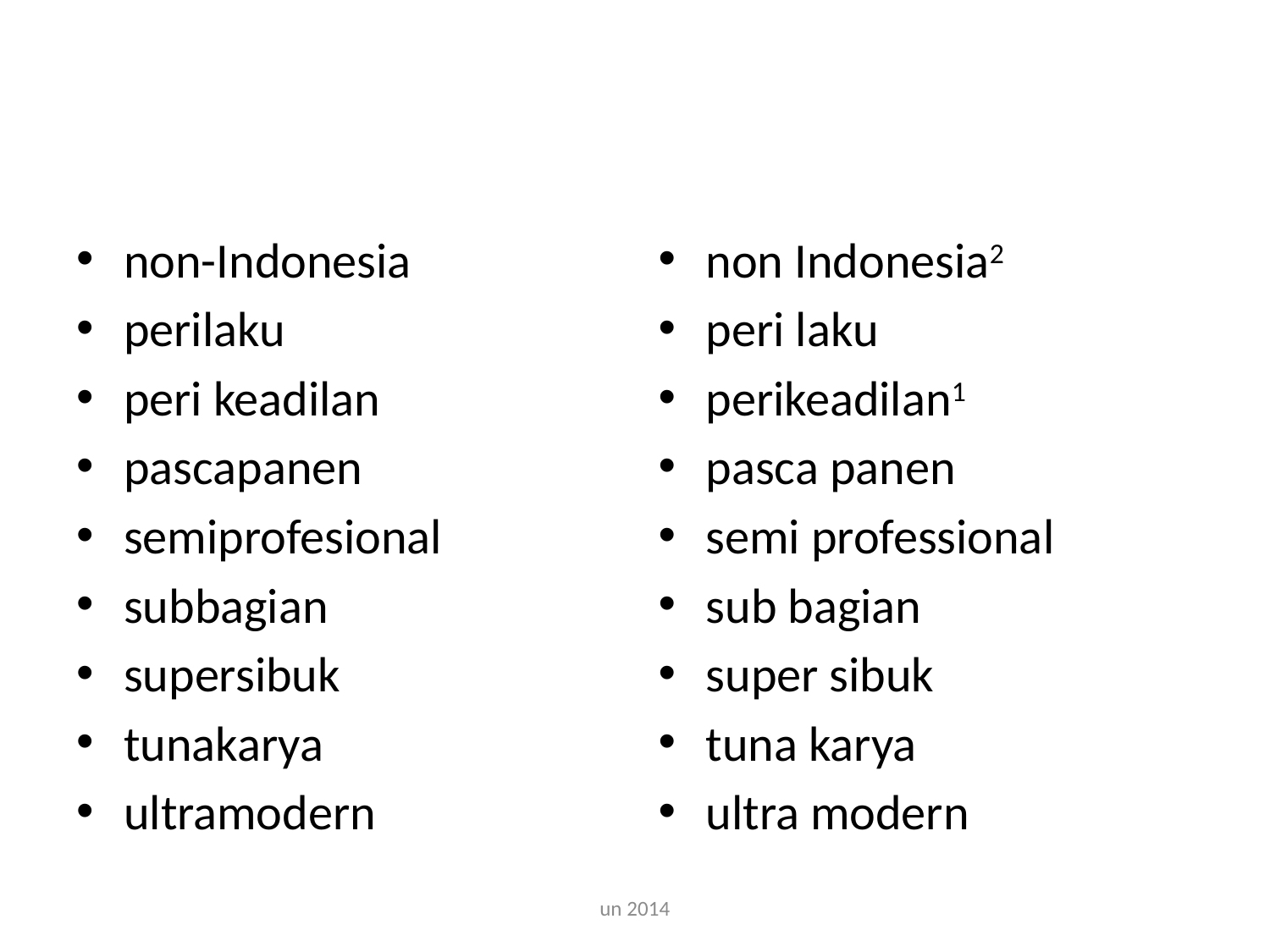

#
non-Indonesia
perilaku
peri keadilan
pascapanen
semiprofesional
subbagian
supersibuk
tunakarya
ultramodern

non Indonesia2
peri laku
perikeadilan1
pasca panen
semi professional
sub bagian
super sibuk
tuna karya
ultra modern

un 2014